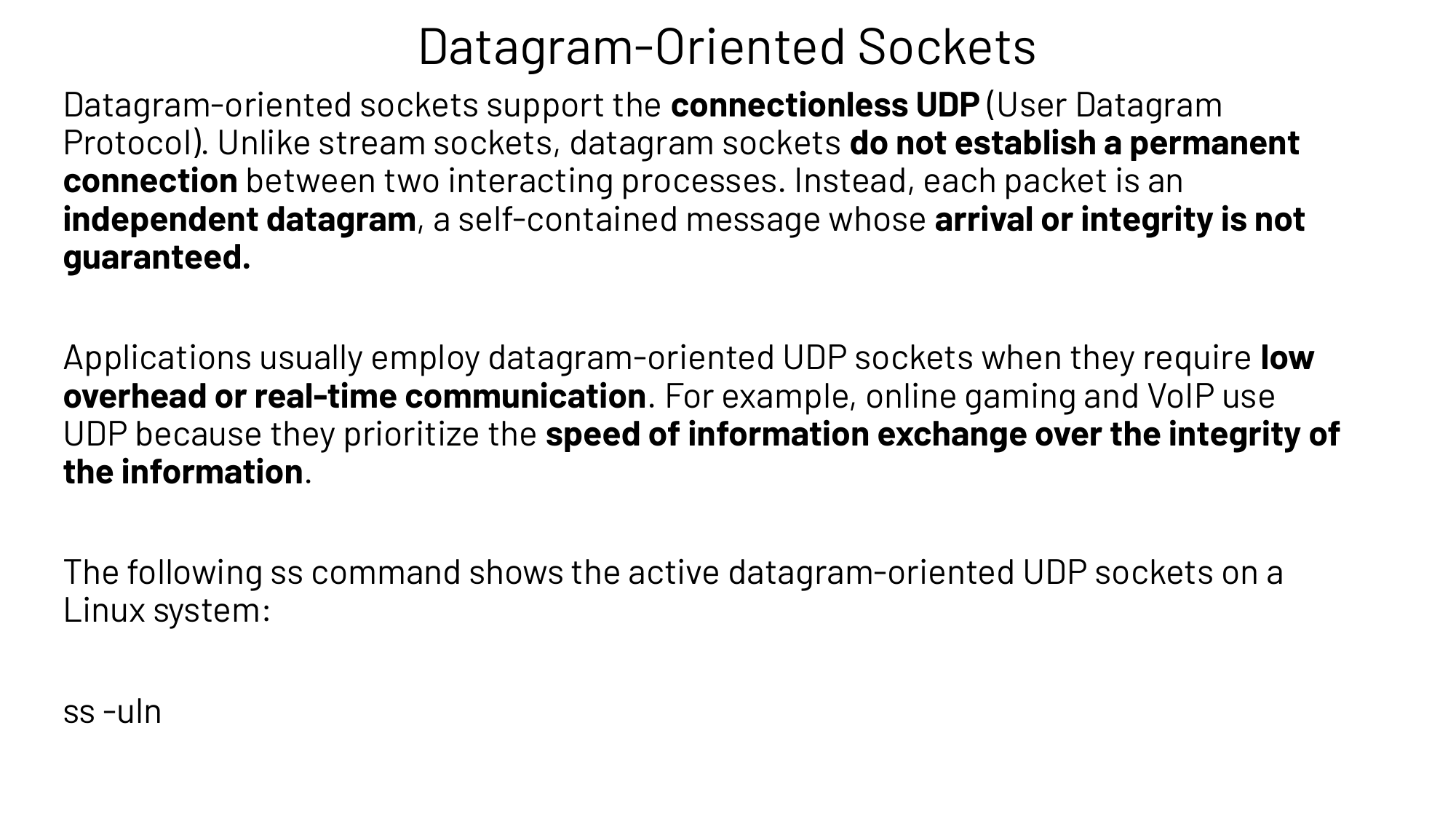

# Datagram-Oriented Sockets
Datagram-oriented sockets support the connectionless UDP (User Datagram Protocol). Unlike stream sockets, datagram sockets do not establish a permanent connection between two interacting processes. Instead, each packet is an independent datagram, a self-contained message whose arrival or integrity is not guaranteed.

Applications usually employ datagram-oriented UDP sockets when they require low overhead or real-time communication. For example, online gaming and VoIP use UDP because they prioritize the speed of information exchange over the integrity of the information.

The following ss command shows the active datagram-oriented UDP sockets on a Linux system:

ss -uln